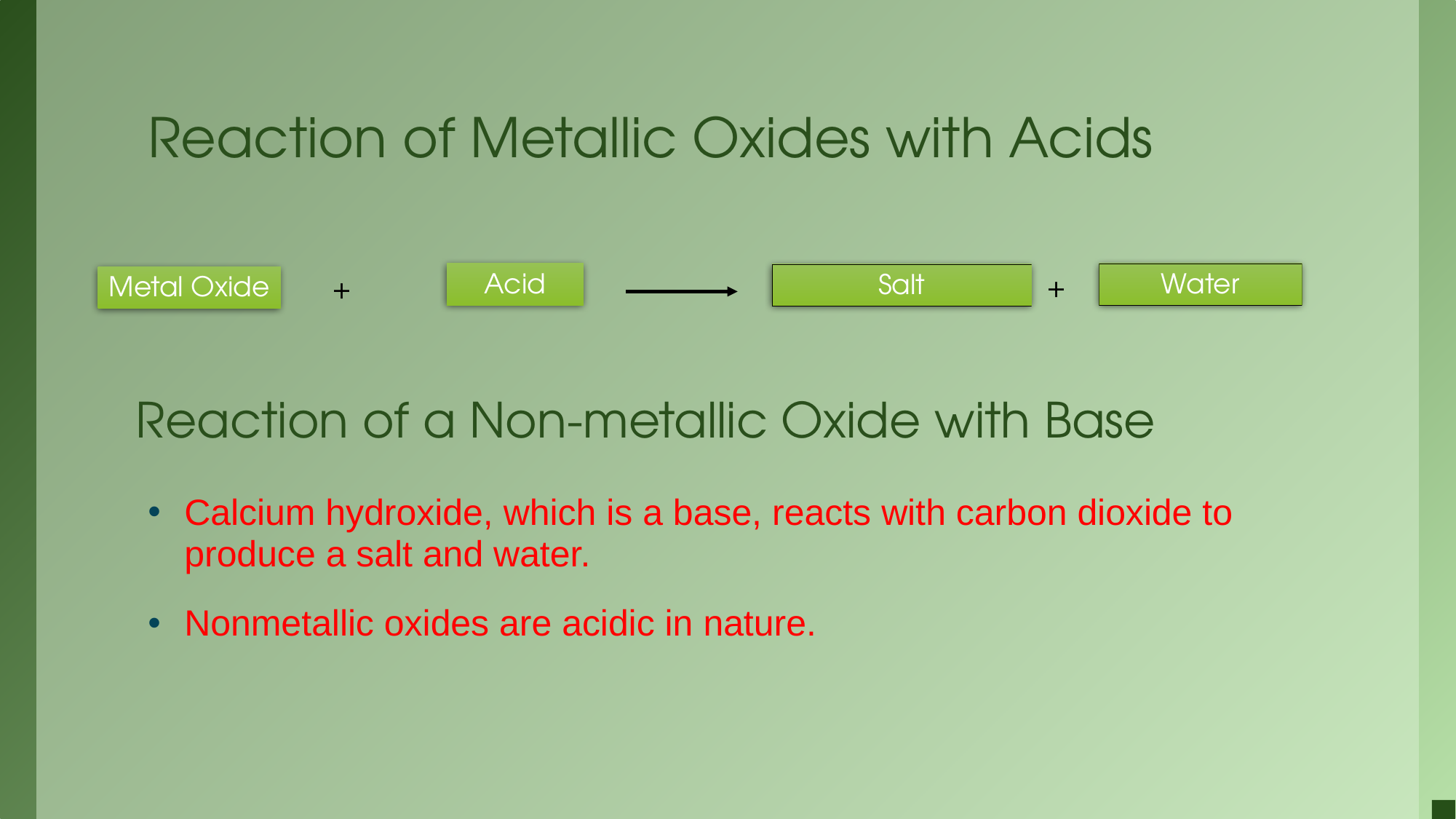

# Reaction of Metallic Oxides with Acids

Calcium hydroxide, which is a base, reacts with carbon dioxide to produce a salt and water.
Nonmetallic oxides are acidic in nature.
Acid
Water
Salt
Metal Oxide
+
+
Reaction of a Non-metallic Oxide with Base